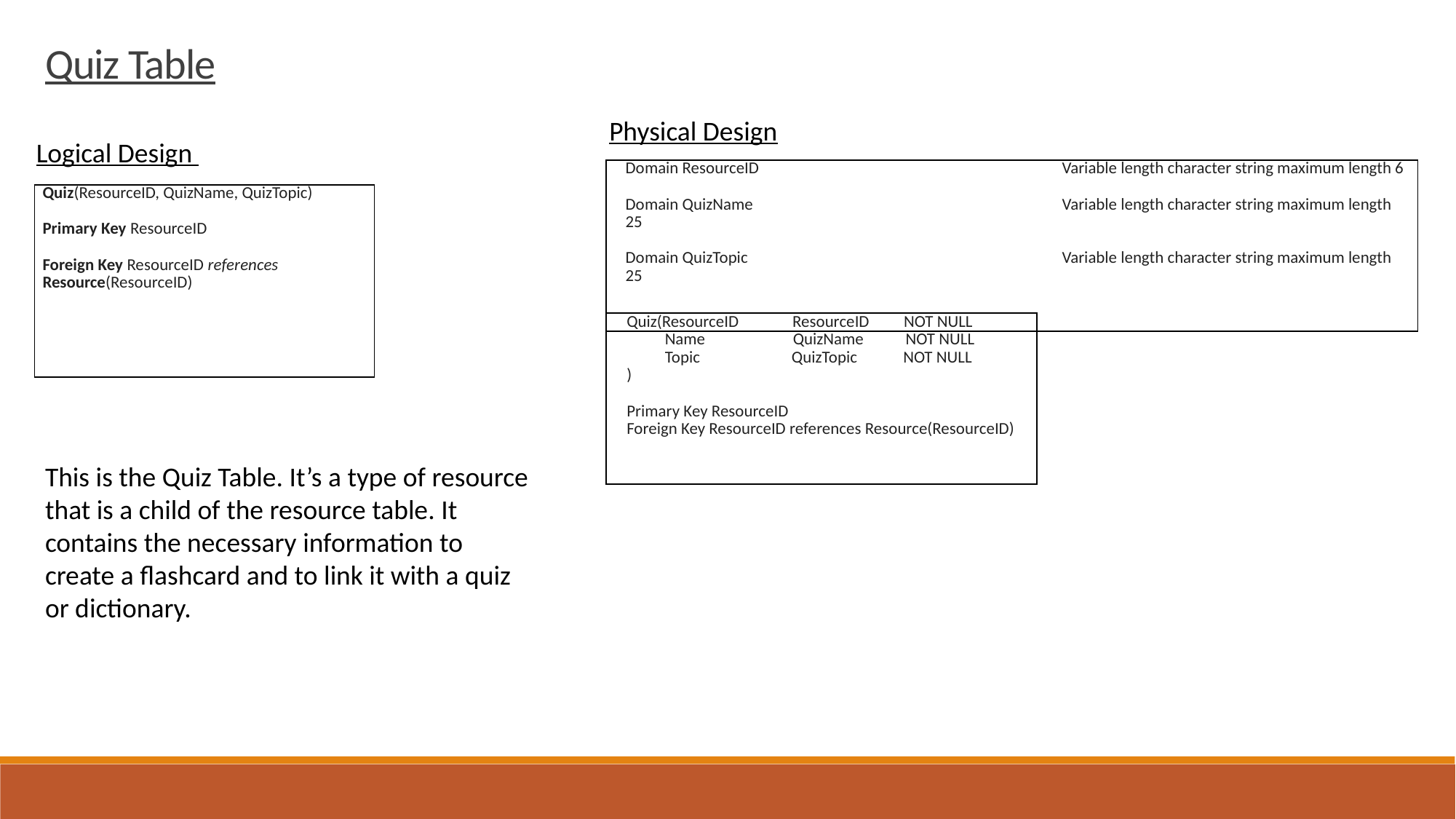

Quiz Table
Physical Design
Logical Design
| Domain ResourceID Variable length character string maximum length 6 Domain QuizName Variable length character string maximum length 25 Domain QuizTopic Variable length character string maximum length 25 |
| --- |
| Quiz(ResourceID, QuizName, QuizTopic)   Primary Key ResourceID   Foreign Key ResourceID references Resource(ResourceID) |
| --- |
| Quiz(ResourceID              ResourceID         NOT NULL           Name                QuizName    NOT NULL           Topic                  QuizTopic      NOT NULL ) Primary Key ResourceID Foreign Key ResourceID references Resource(ResourceID) |
| --- |
This is the Quiz Table. It’s a type of resource that is a child of the resource table. It contains the necessary information to create a flashcard and to link it with a quiz or dictionary.